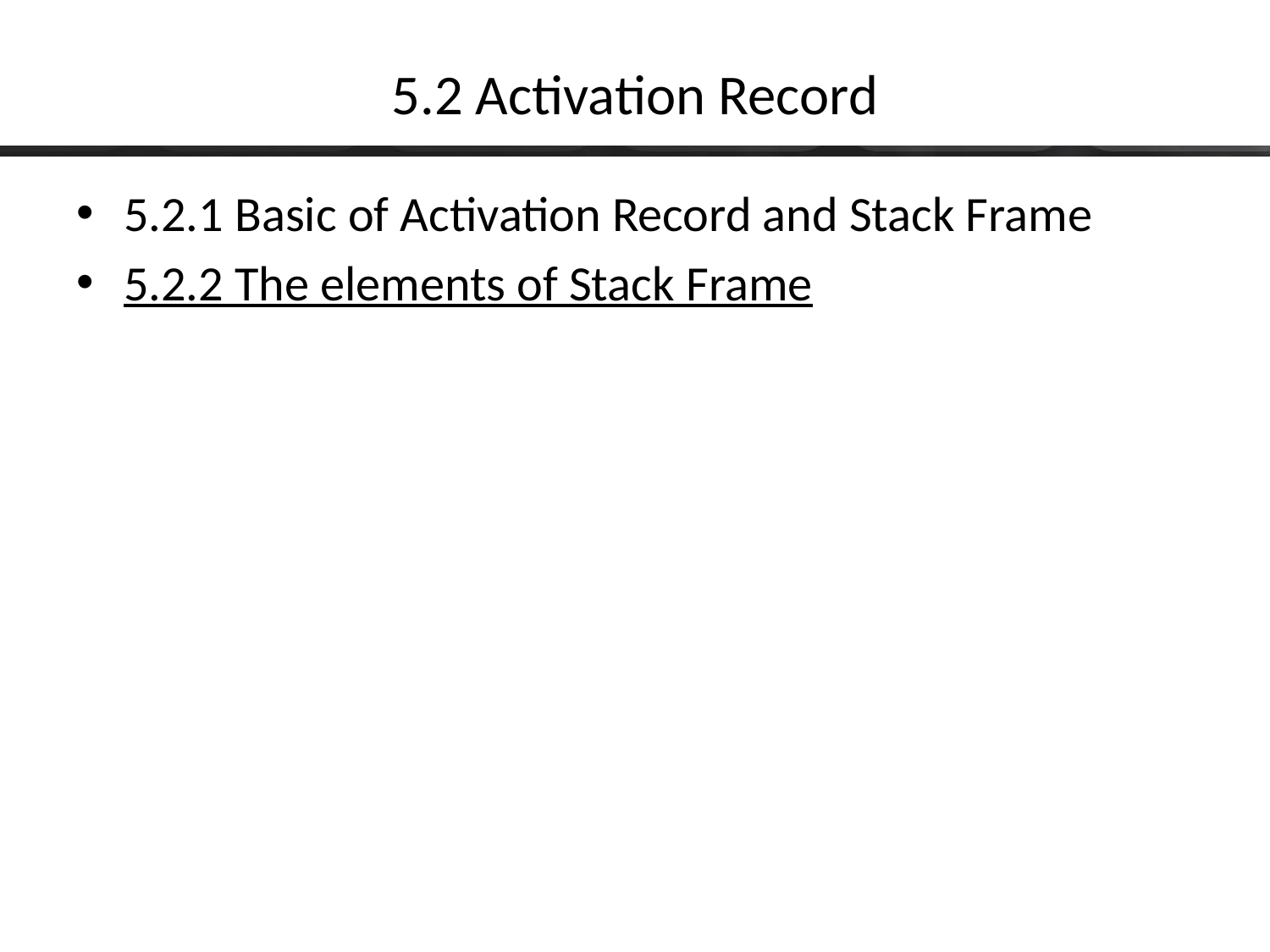

# 5.2 Activation Record
5.2.1 Basic of Activation Record and Stack Frame
5.2.2 The elements of Stack Frame
40